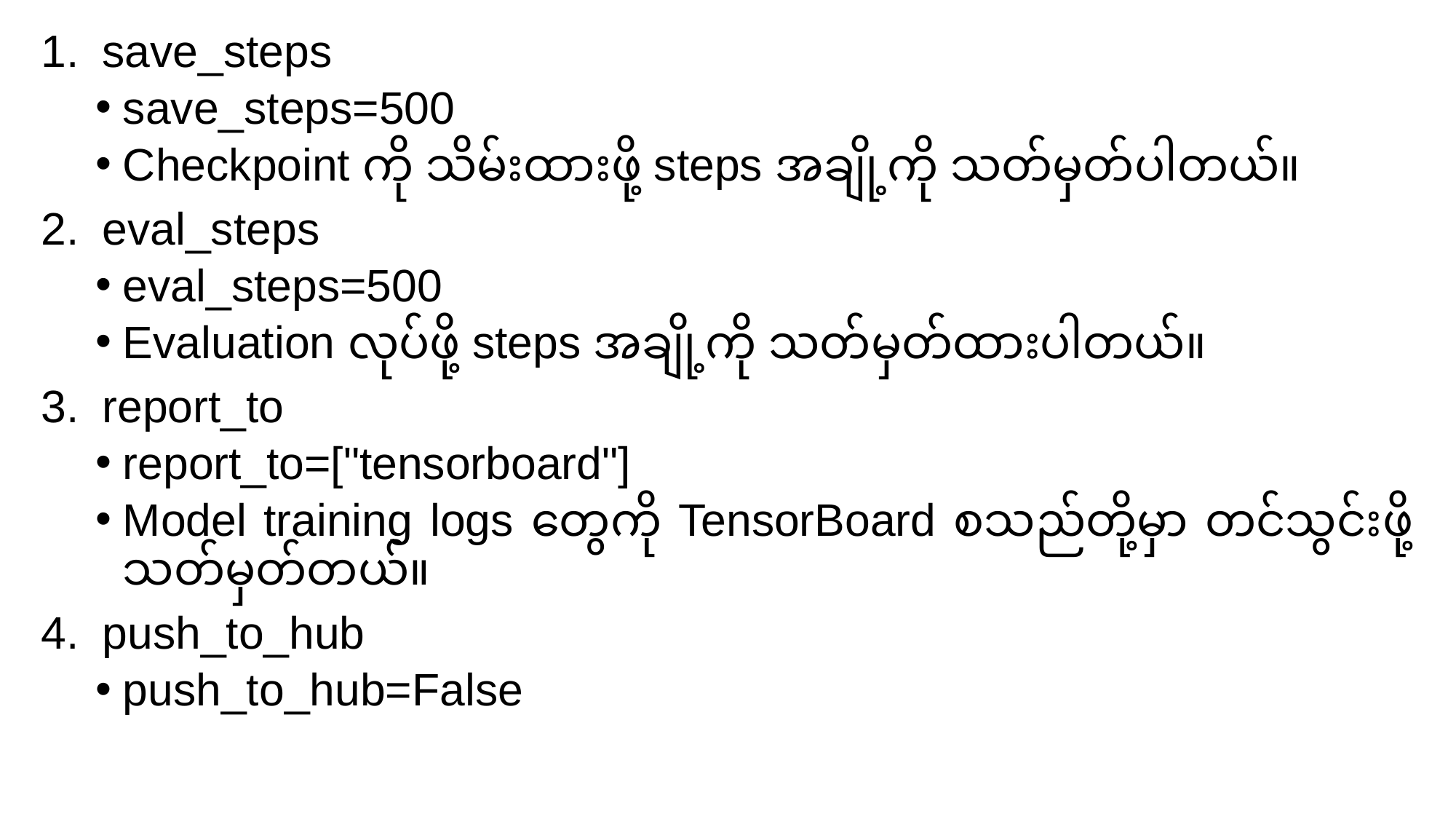

save_steps
save_steps=500
Checkpoint ကို သိမ်းထားဖို့ steps အချို့ကို သတ်မှတ်ပါတယ်။
eval_steps
eval_steps=500
Evaluation လုပ်ဖို့ steps အချို့ကို သတ်မှတ်ထားပါတယ်။
report_to
report_to=["tensorboard"]
Model training logs တွေကို TensorBoard စသည်တို့မှာ တင်သွင်းဖို့ သတ်မှတ်တယ်။
push_to_hub
push_to_hub=False